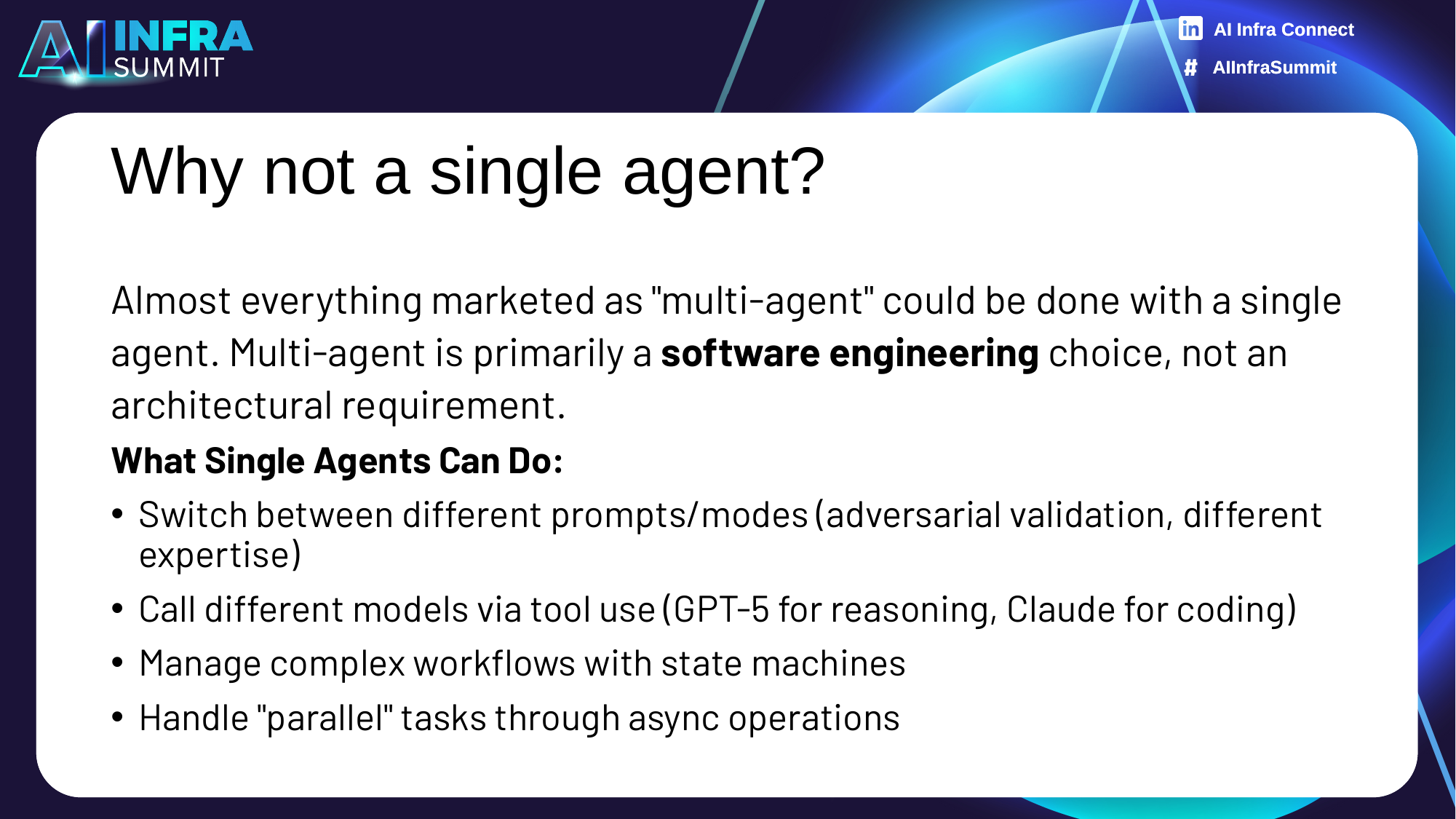

# Why not a single agent?
Almost everything marketed as "multi-agent" could be done with a single agent. Multi-agent is primarily a software engineering choice, not an architectural requirement.
What Single Agents Can Do:
Switch between different prompts/modes (adversarial validation, different expertise)
Call different models via tool use (GPT-5 for reasoning, Claude for coding)
Manage complex workflows with state machines
Handle "parallel" tasks through async operations